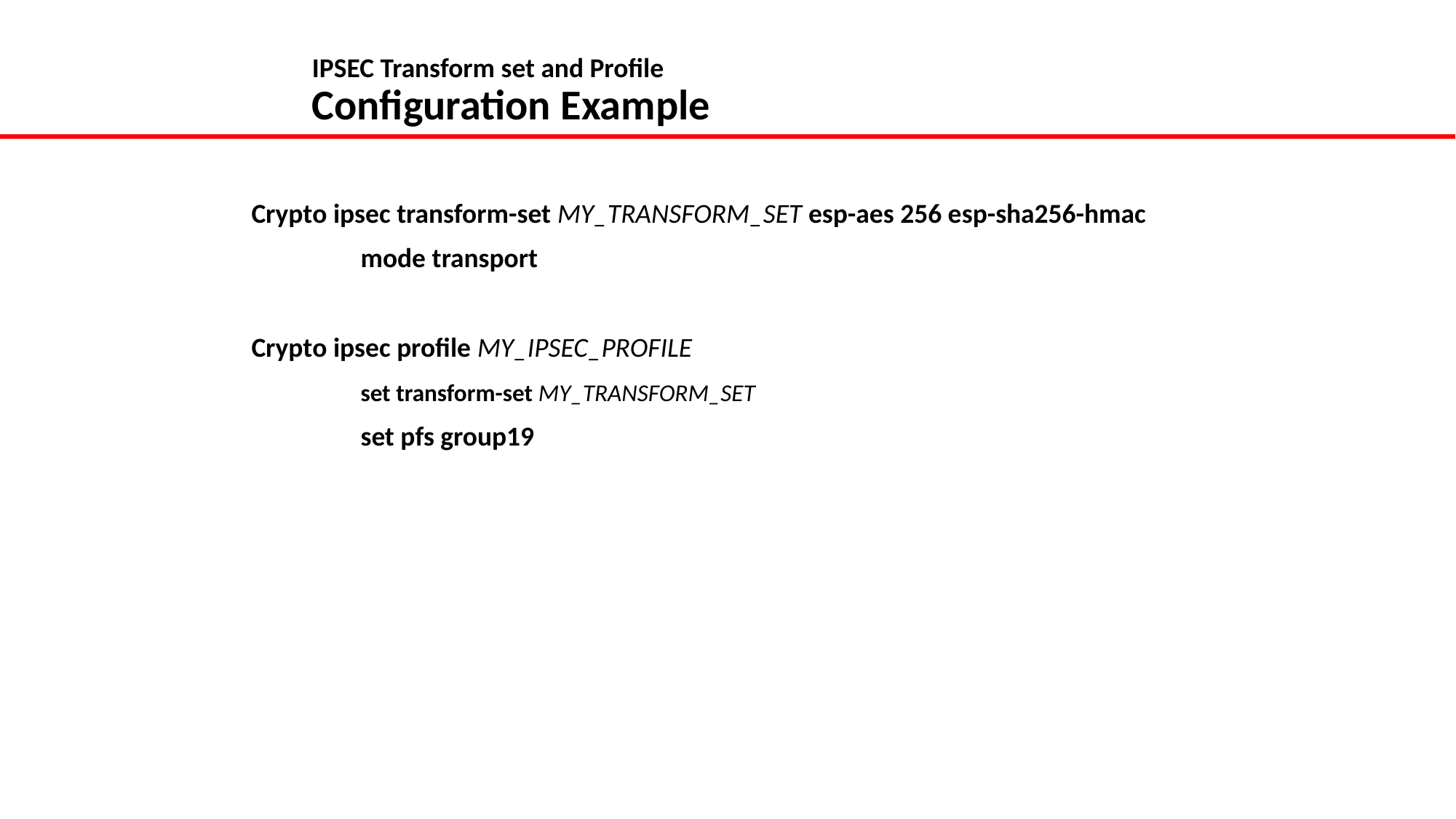

# IPSEC Transform set and Profile Configuration Example

Crypto ipsec transform-set MY_TRANSFORM_SET esp-aes 256 esp-sha256-hmac
	mode transport

Crypto ipsec profile MY_IPSEC_PROFILE
	set transform-set MY_TRANSFORM_SET
	set pfs group19